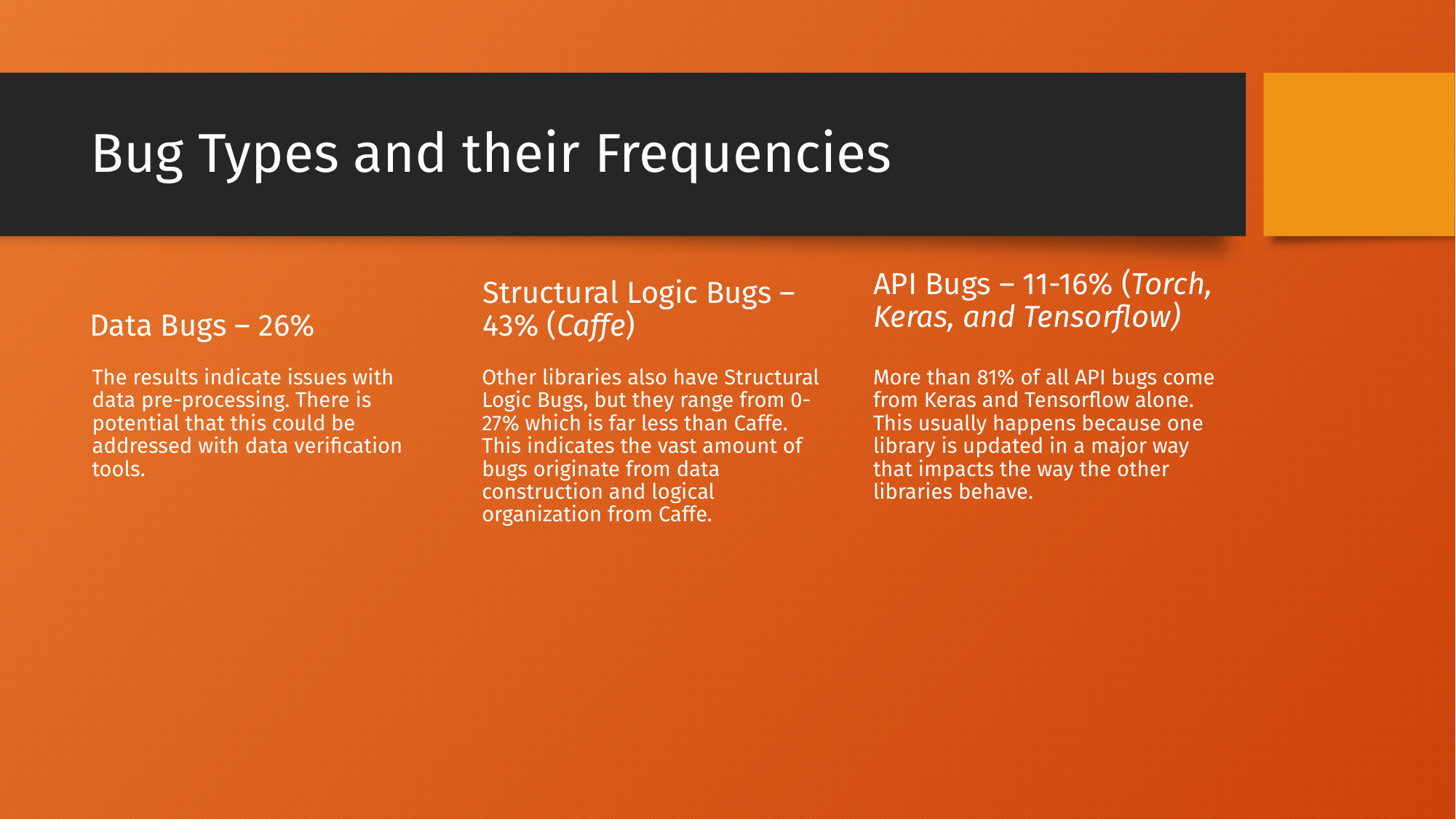

# Bug Types and their Frequencies
API Bugs – 11-16% (Torch, Keras, and Tensorflow)
Data Bugs – 26%
Structural Logic Bugs – 43% (Caffe)
The results indicate issues with data pre-processing. There is potential that this could be addressed with data verification tools.
Other libraries also have Structural Logic Bugs, but they range from 0-27% which is far less than Caffe. This indicates the vast amount of bugs originate from data construction and logical organization from Caffe.
More than 81% of all API bugs come from Keras and Tensorflow alone. This usually happens because one library is updated in a major way that impacts the way the other libraries behave.